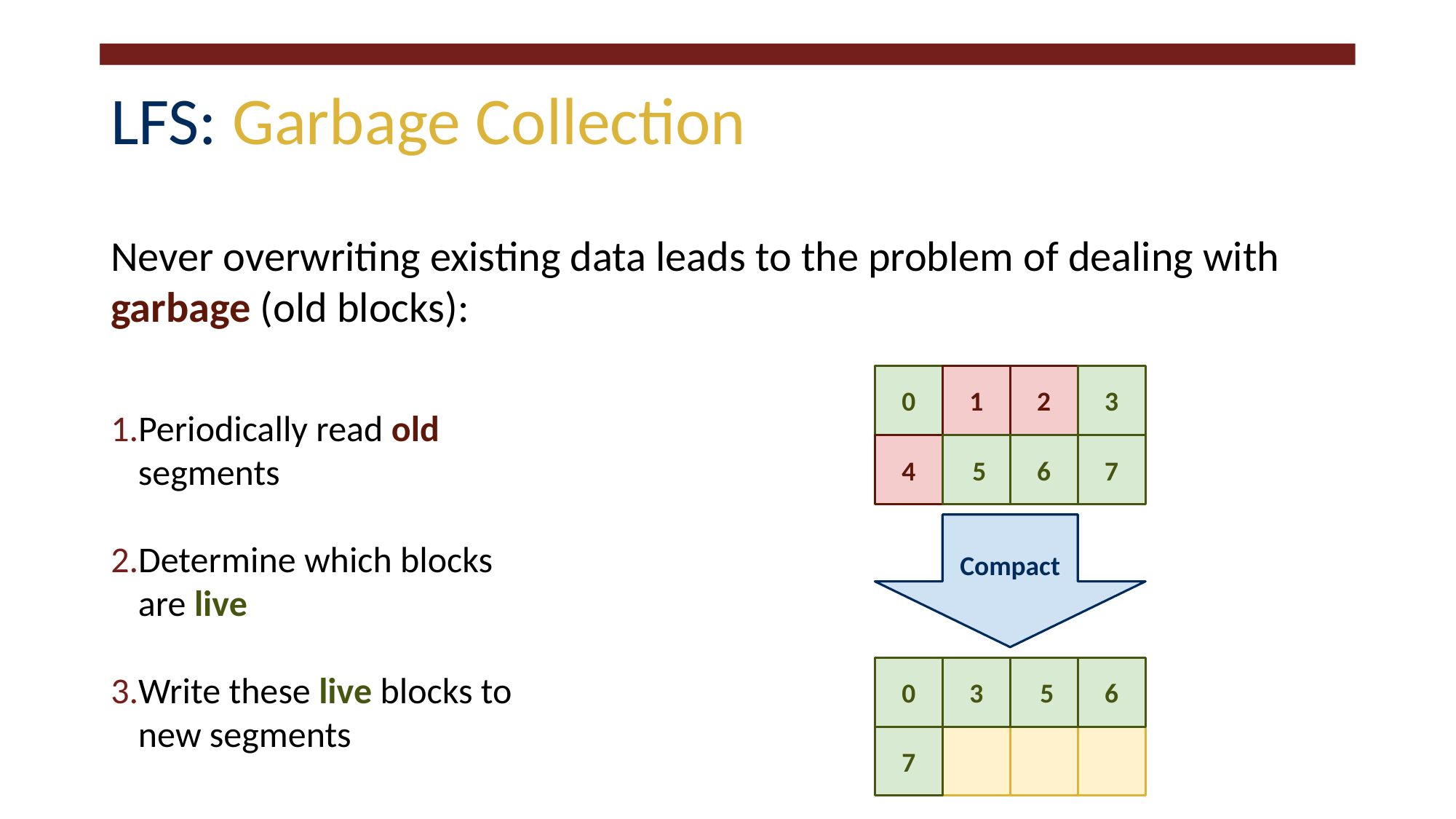

# LFS: Garbage Collection
Never overwriting existing data leads to the problem of dealing with garbage (old blocks):

Periodically read old
segments
Determine which blocks
are live
Write these live blocks to
new segments
0
1
2
3
4
 5
6
7
Compact
0
3
 5
6
7